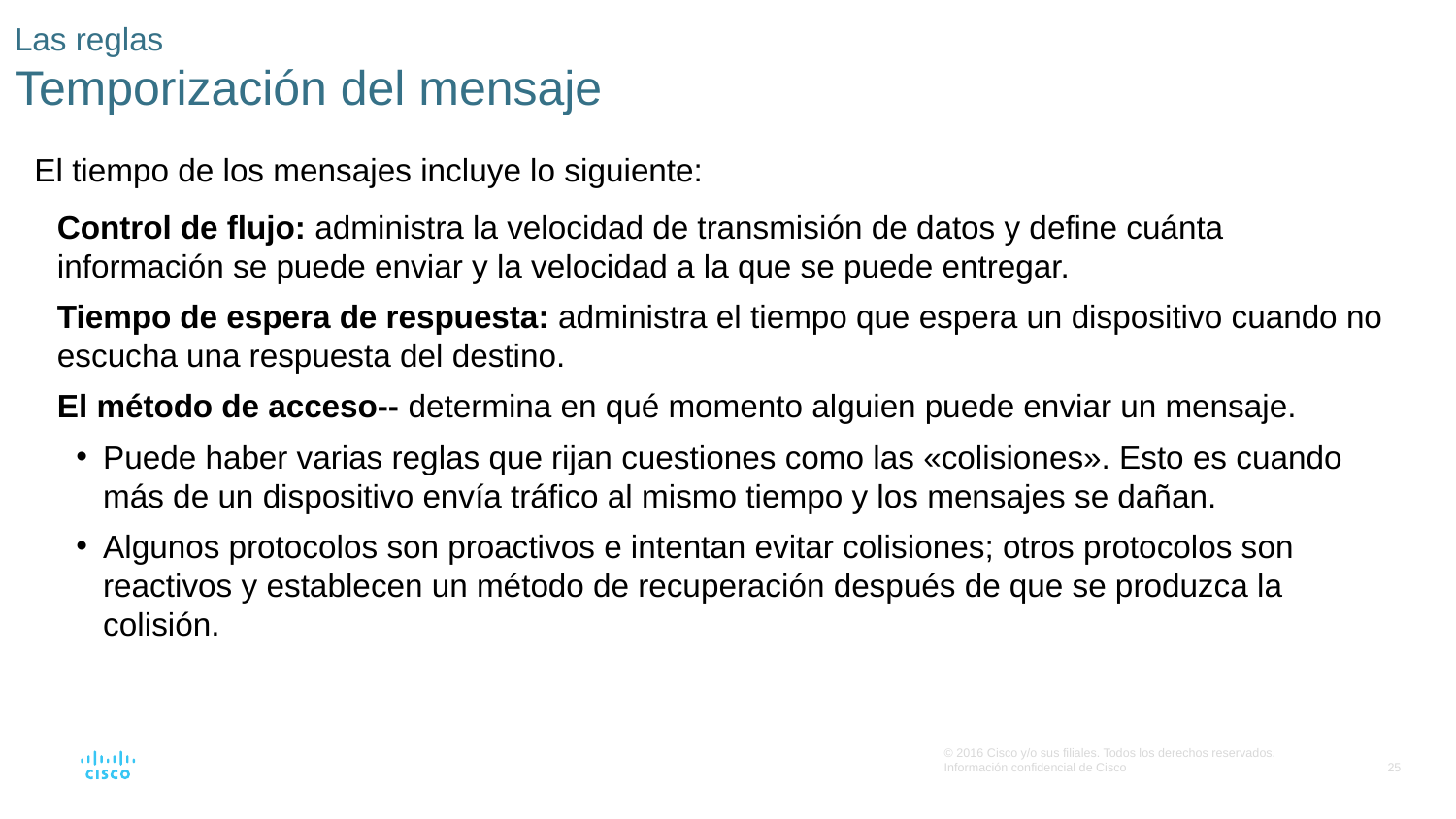

# Las reglas Temporización del mensaje
El tiempo de los mensajes incluye lo siguiente:
Control de flujo: administra la velocidad de transmisión de datos y define cuánta información se puede enviar y la velocidad a la que se puede entregar.
Tiempo de espera de respuesta: administra el tiempo que espera un dispositivo cuando no escucha una respuesta del destino.
El método de acceso-- determina en qué momento alguien puede enviar un mensaje.
Puede haber varias reglas que rijan cuestiones como las «colisiones». Esto es cuando más de un dispositivo envía tráfico al mismo tiempo y los mensajes se dañan.
Algunos protocolos son proactivos e intentan evitar colisiones; otros protocolos son reactivos y establecen un método de recuperación después de que se produzca la colisión.